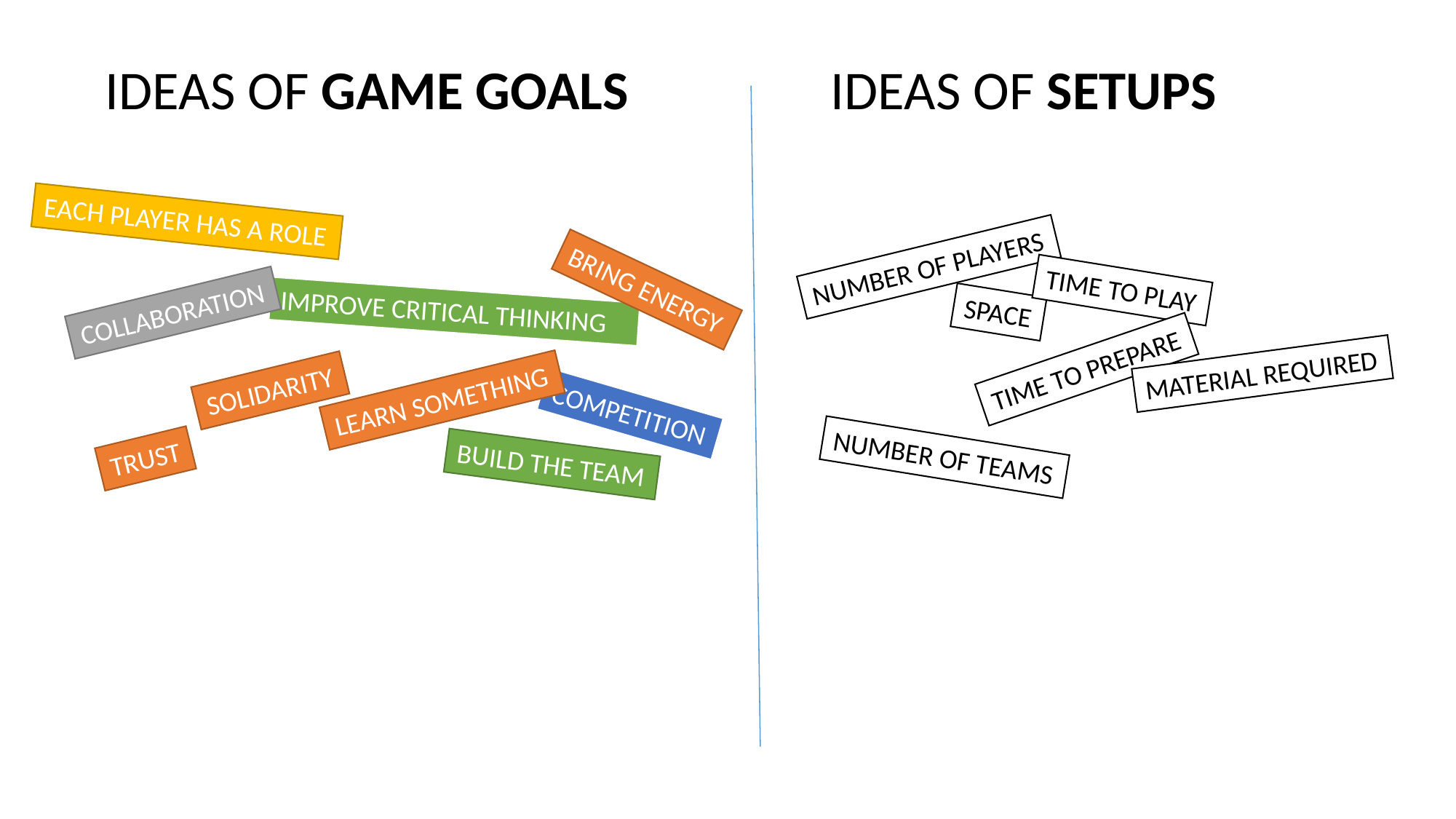

IDEAS OF GAME GOALS
IDEAS OF SETUPS
EACH PLAYER HAS A ROLE
NUMBER OF PLAYERS
BRING ENERGY
TIME TO PLAY
IMPROVE CRITICAL THINKING
SPACE
COLLABORATION
TIME TO PREPARE
MATERIAL REQUIRED
SOLIDARITY
LEARN SOMETHING
COMPETITION
NUMBER OF TEAMS
TRUST
BUILD THE TEAM